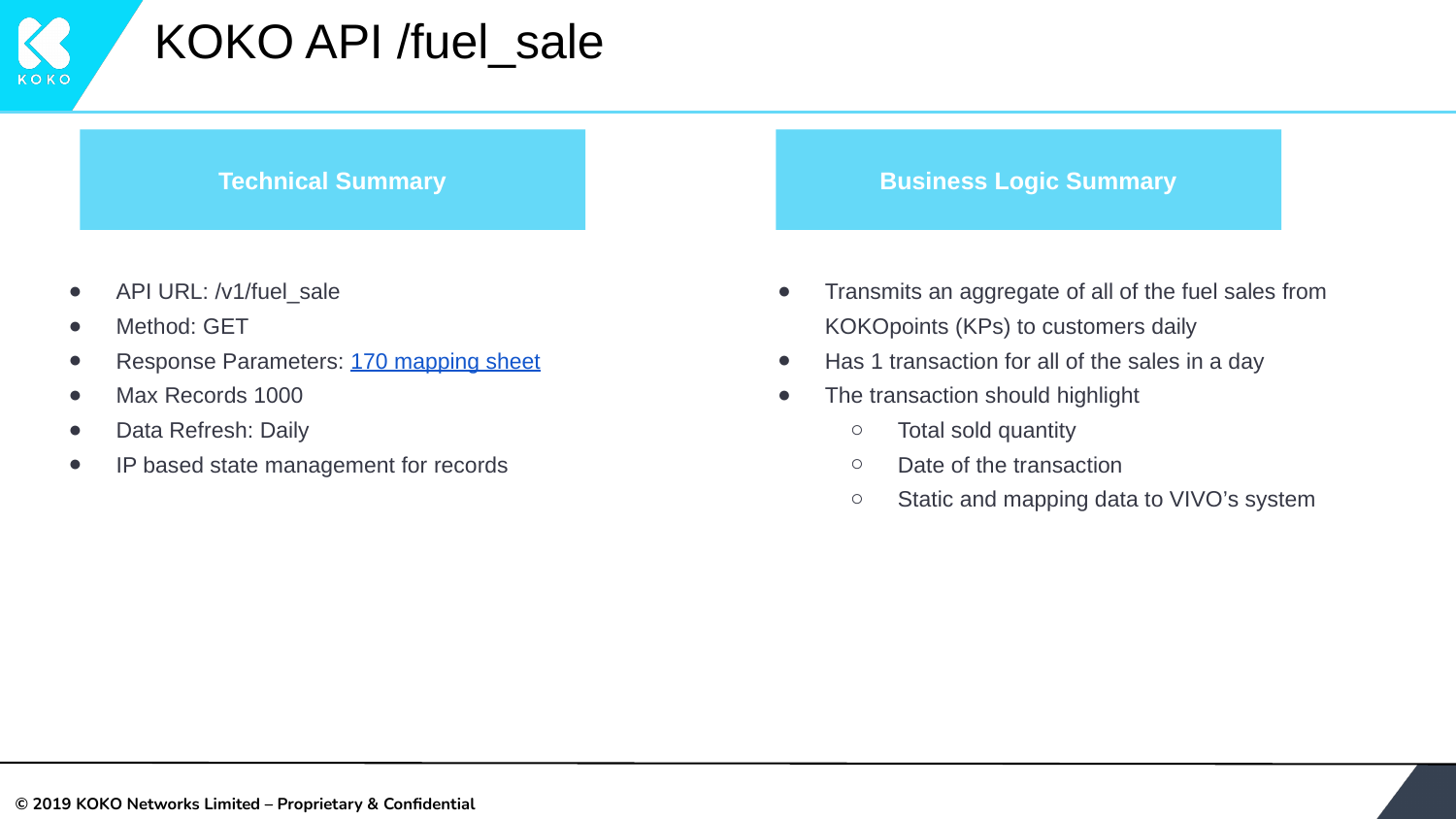

# KOKO API /fuel_sale
Technical Summary
Business Logic Summary
API URL: /v1/fuel_sale
Method: GET
Response Parameters: 170 mapping sheet
Max Records 1000
Data Refresh: Daily
IP based state management for records
Transmits an aggregate of all of the fuel sales from KOKOpoints (KPs) to customers daily
Has 1 transaction for all of the sales in a day
The transaction should highlight
Total sold quantity
Date of the transaction
Static and mapping data to VIVO’s system